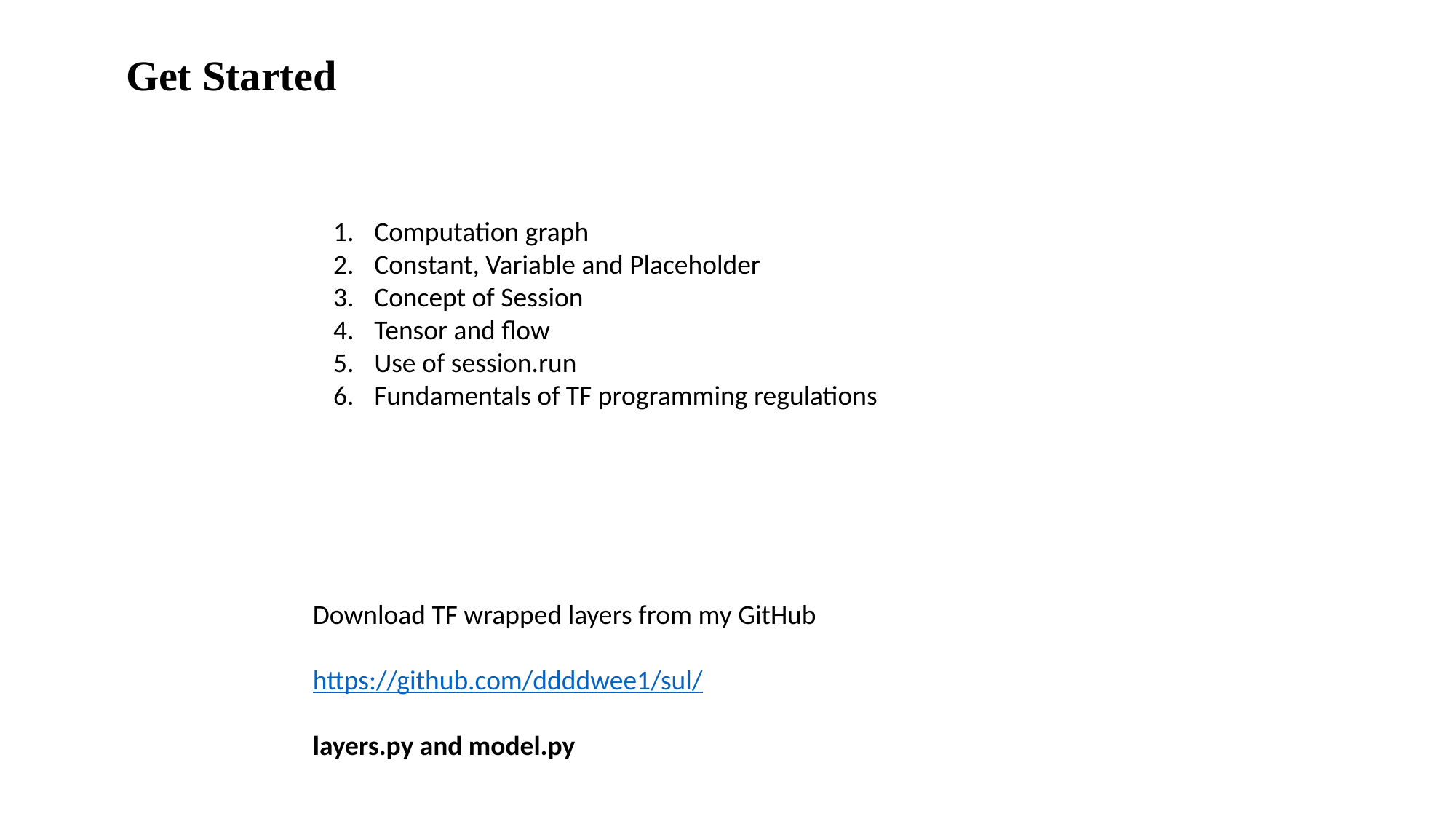

Get Started
Computation graph
Constant, Variable and Placeholder
Concept of Session
Tensor and flow
Use of session.run
Fundamentals of TF programming regulations
Download TF wrapped layers from my GitHub

https://github.com/ddddwee1/sul/

layers.py and model.py